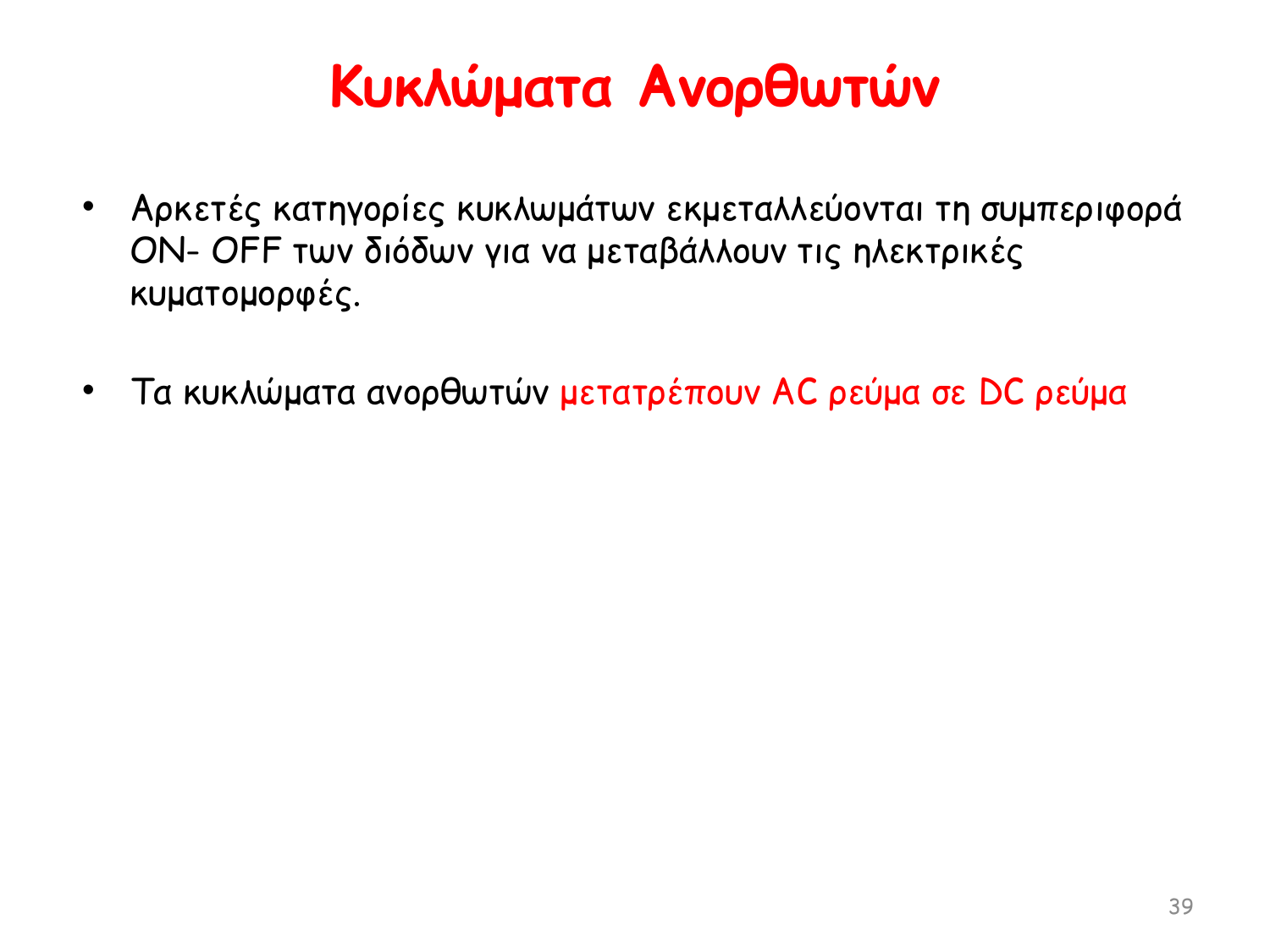

# Κυκλώματα Ανορθωτών
Αρκετές κατηγορίες κυκλωμάτων εκμεταλλεύονται τη συμπεριφορά ON- OFF των διόδων για να μεταβάλλουν τις ηλεκτρικές κυματομορφές.

Τα κυκλώματα ανορθωτών μετατρέπουν AC ρεύμα σε DC ρεύμα

39